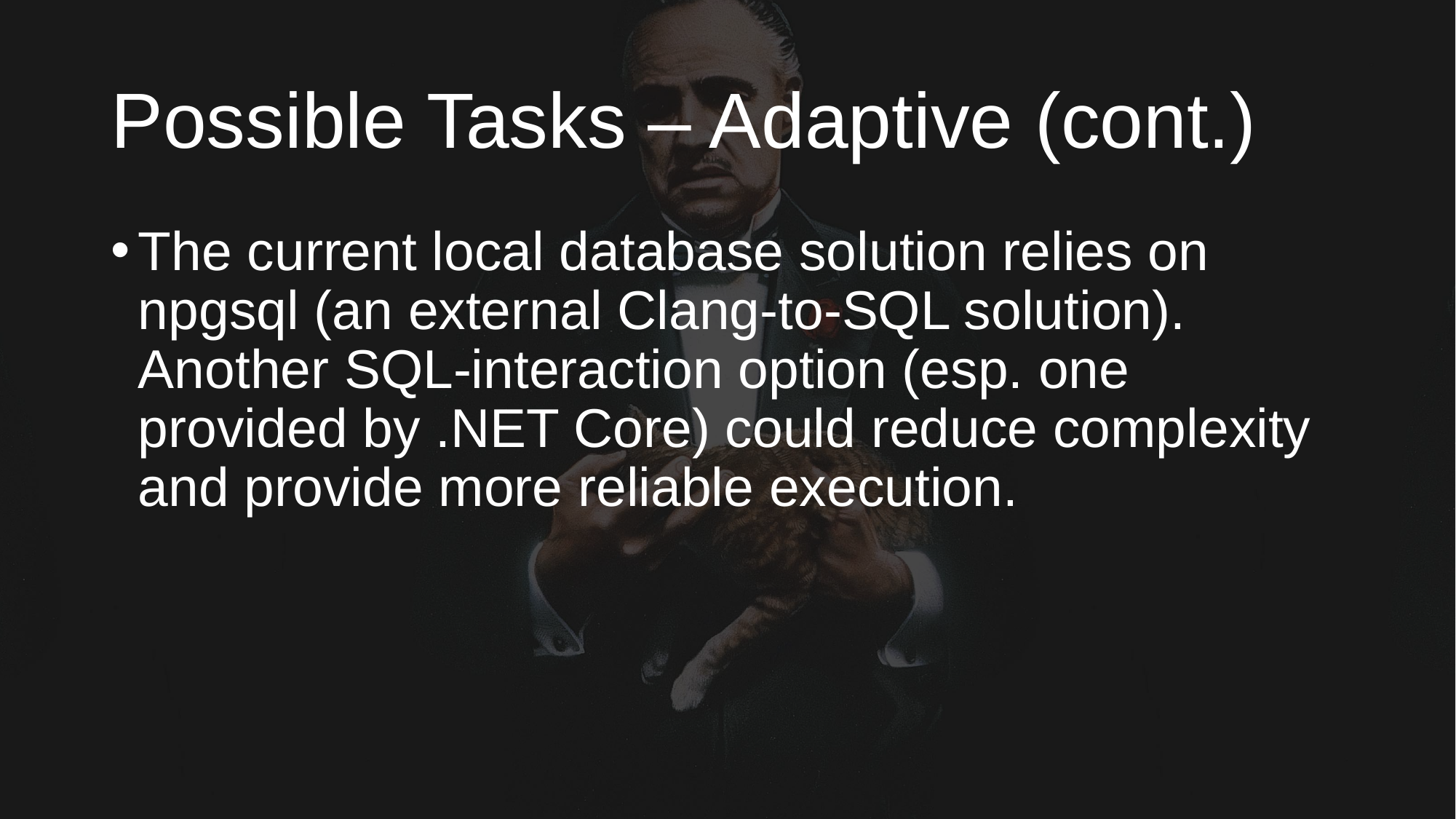

# Possible Tasks – Adaptive (cont.)
The current local database solution relies on npgsql (an external Clang-to-SQL solution). Another SQL-interaction option (esp. one provided by .NET Core) could reduce complexity and provide more reliable execution.